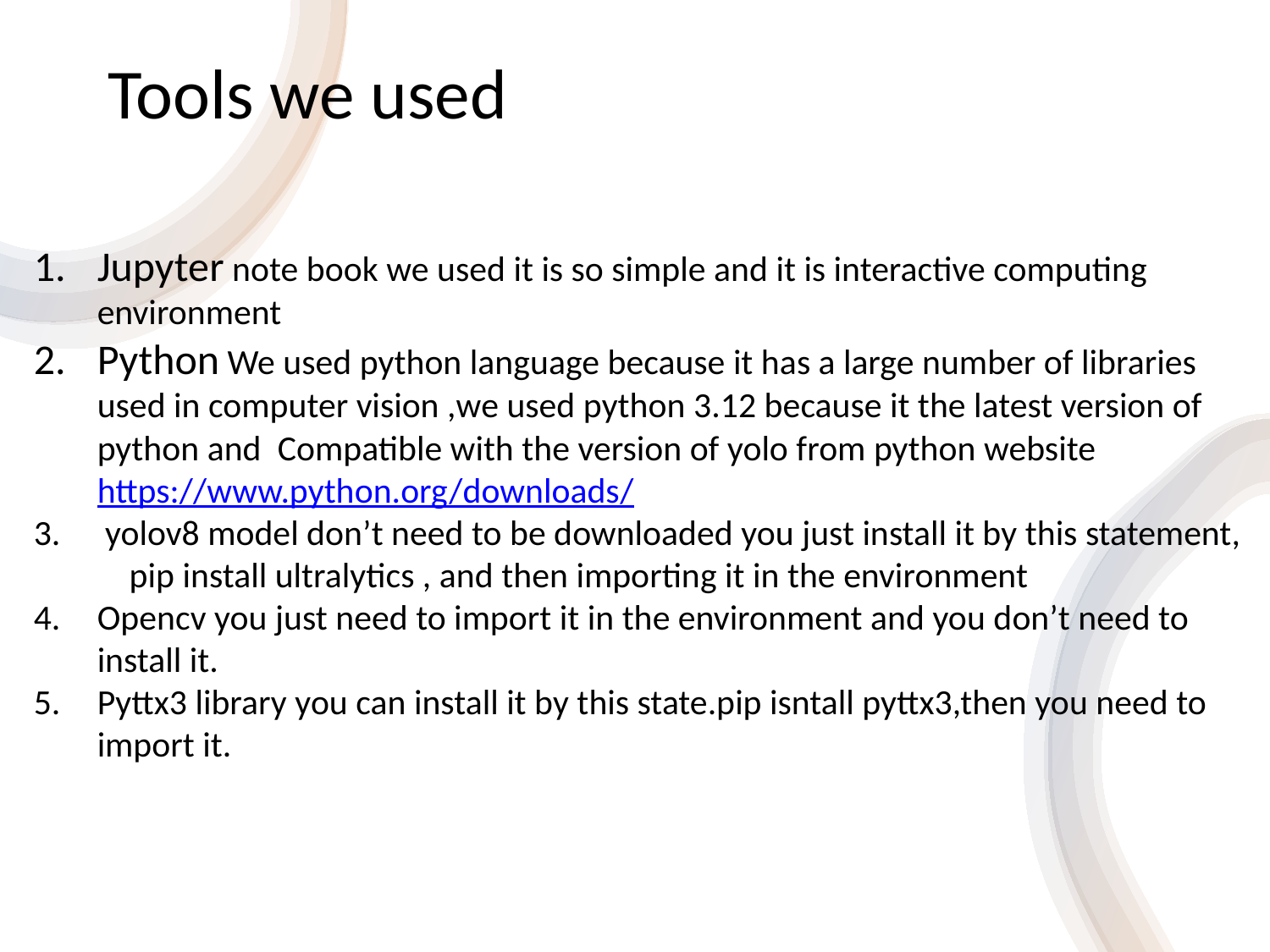

Tools we used
Jupyter note book we used it is so simple and it is interactive computing environment
Python We used python language because it has a large number of libraries used in computer vision ,we used python 3.12 because it the latest version of python and  Compatible with the version of yolo from python website https://www.python.org/downloads/
 yolov8 model don’t need to be downloaded you just install it by this statement,     pip install ultralytics , and then importing it in the environment
Opencv you just need to import it in the environment and you don’t need to install it.
Pyttx3 library you can install it by this state.pip isntall pyttx3,then you need to import it.